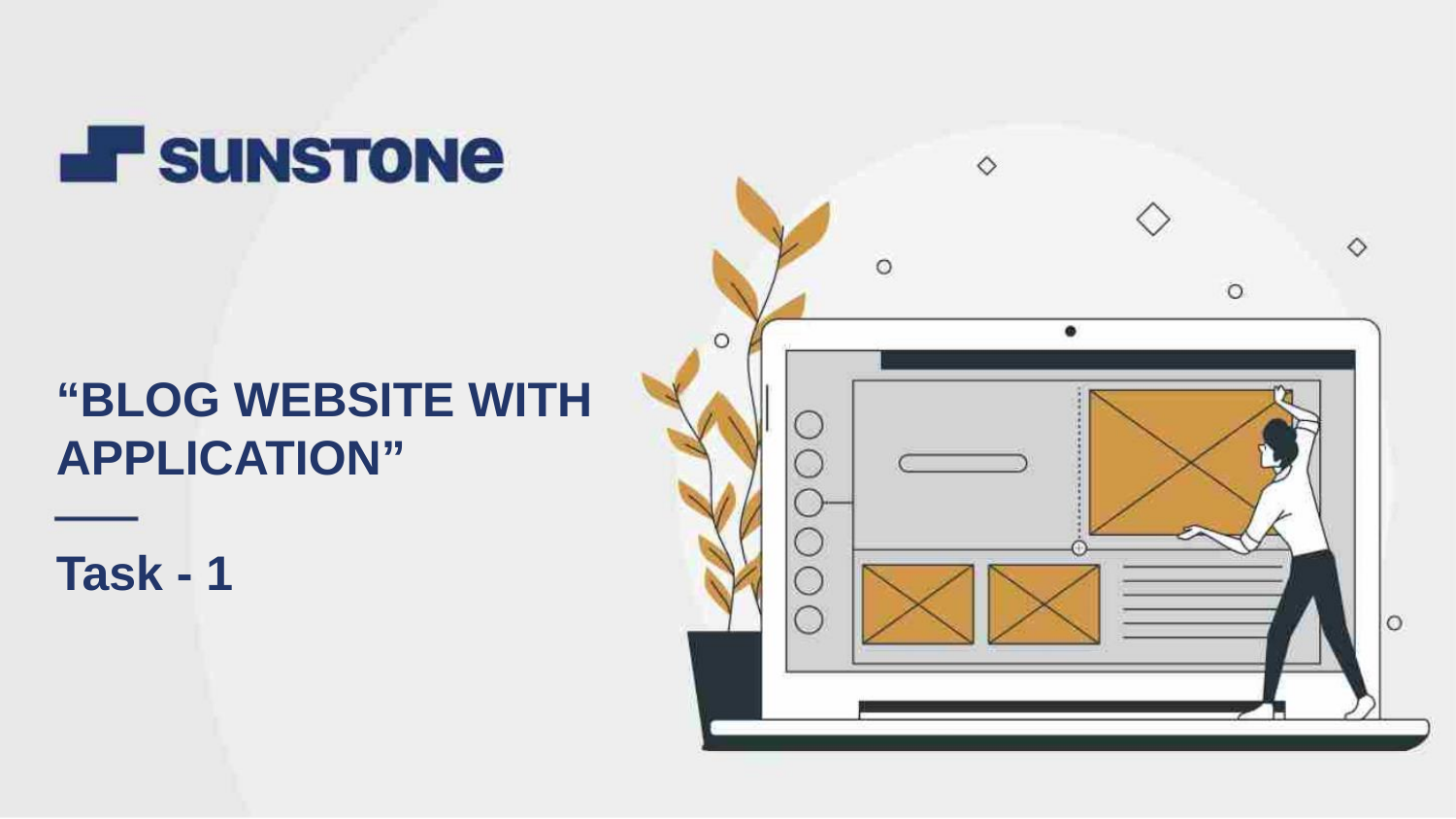

“BLOG WEBSITE WITH
APPLICATION”
Task - 1